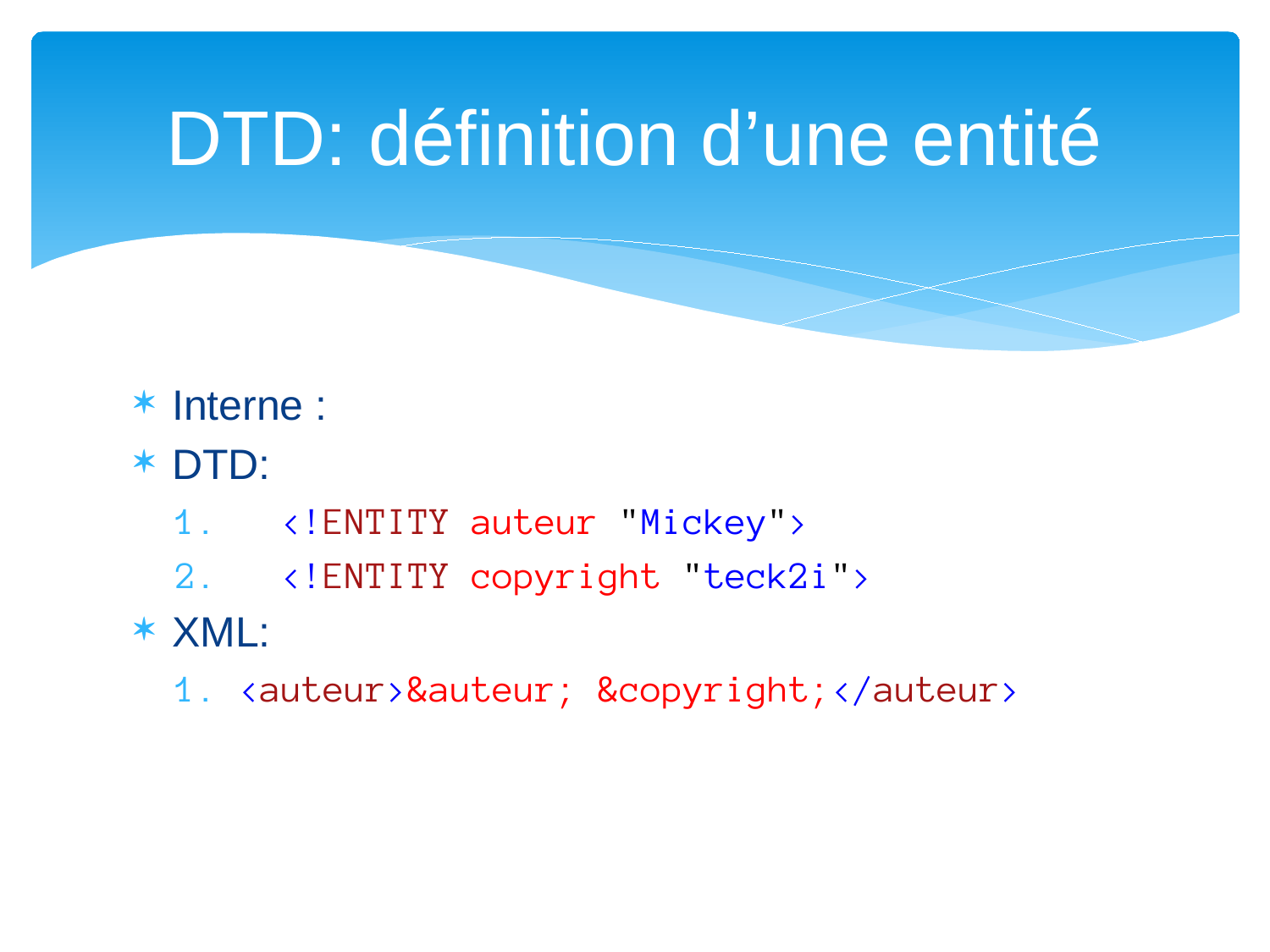

# DTD: définition d’une entité
Interne :
DTD:
  <!ENTITY auteur "Mickey">
  <!ENTITY copyright "teck2i">
XML:
<auteur>&auteur; &copyright;</auteur>